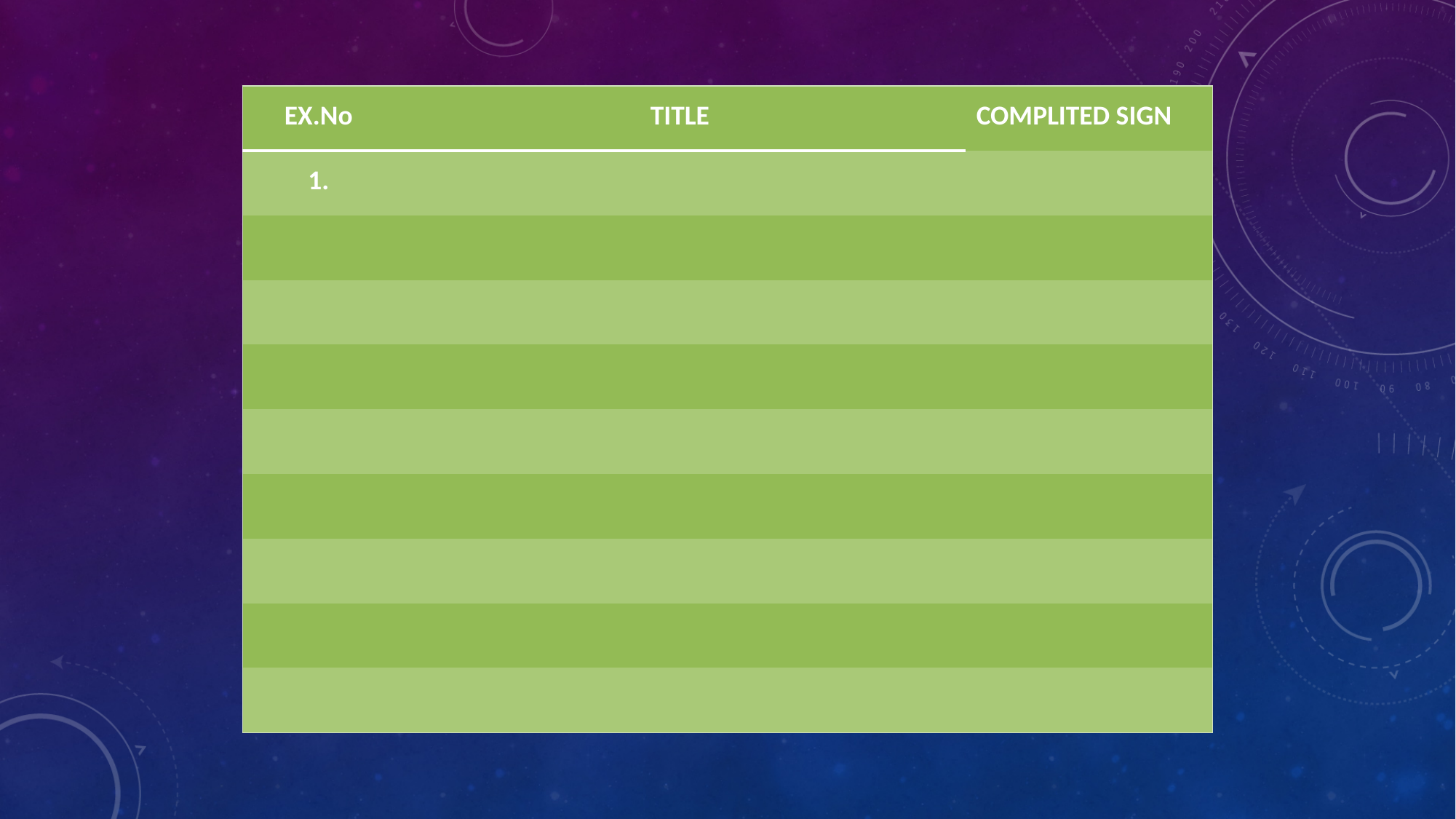

| EX.No | TITLE | COMPLITED SIGN |
| --- | --- | --- |
| 1. |  |  |
|  |  |  |
|  |  |  |
|  |  |  |
|  |  |  |
|  |  |  |
|  |  |  |
|  |  |  |
|  |  |  |